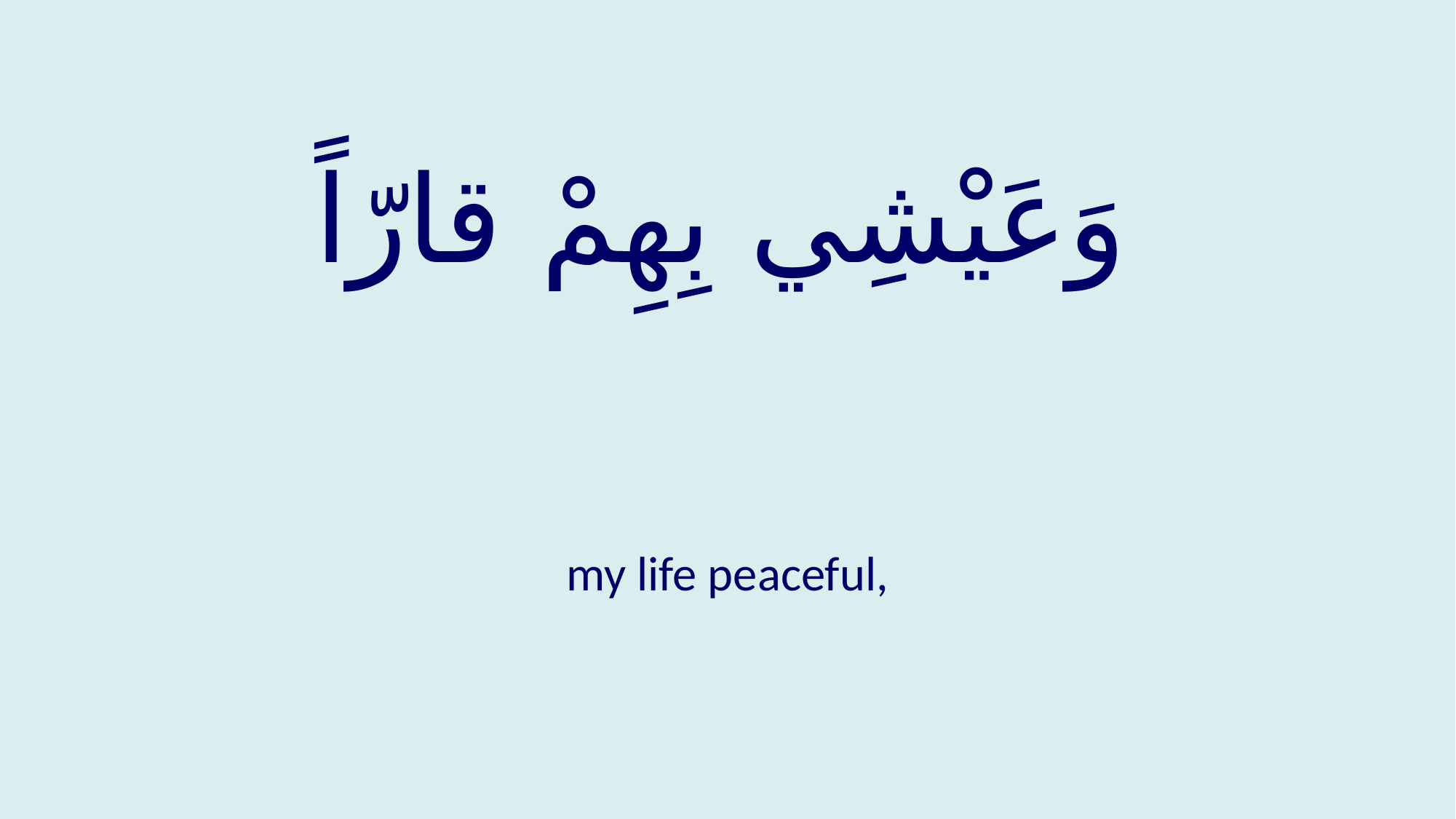

# وَعَيْشِي بِهِمْ قارّاً
my life peaceful,